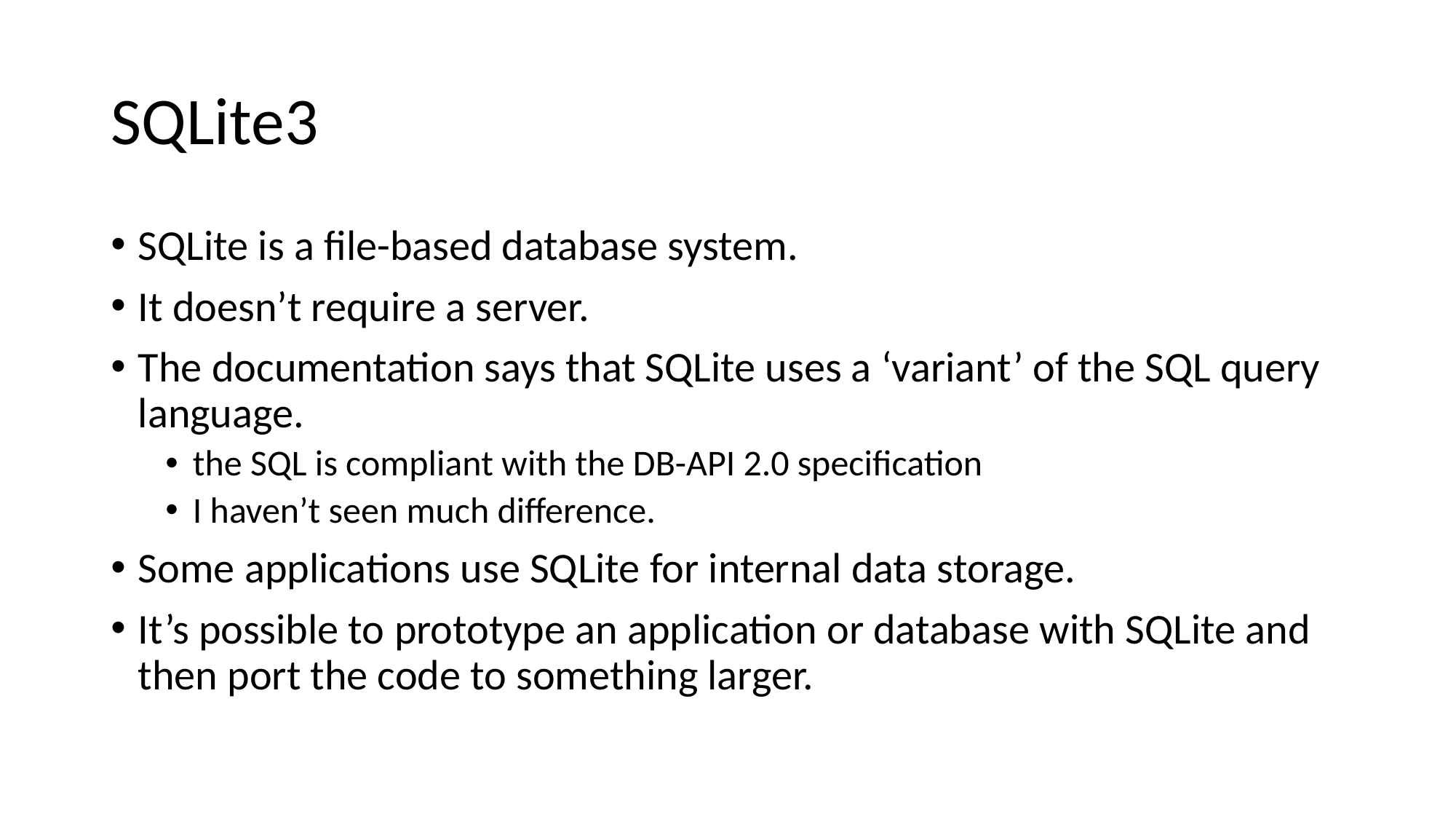

# SQLite3
SQLite is a file-based database system.
It doesn’t require a server.
The documentation says that SQLite uses a ‘variant’ of the SQL query language.
the SQL is compliant with the DB-API 2.0 specification
I haven’t seen much difference.
Some applications use SQLite for internal data storage.
It’s possible to prototype an application or database with SQLite and then port the code to something larger.